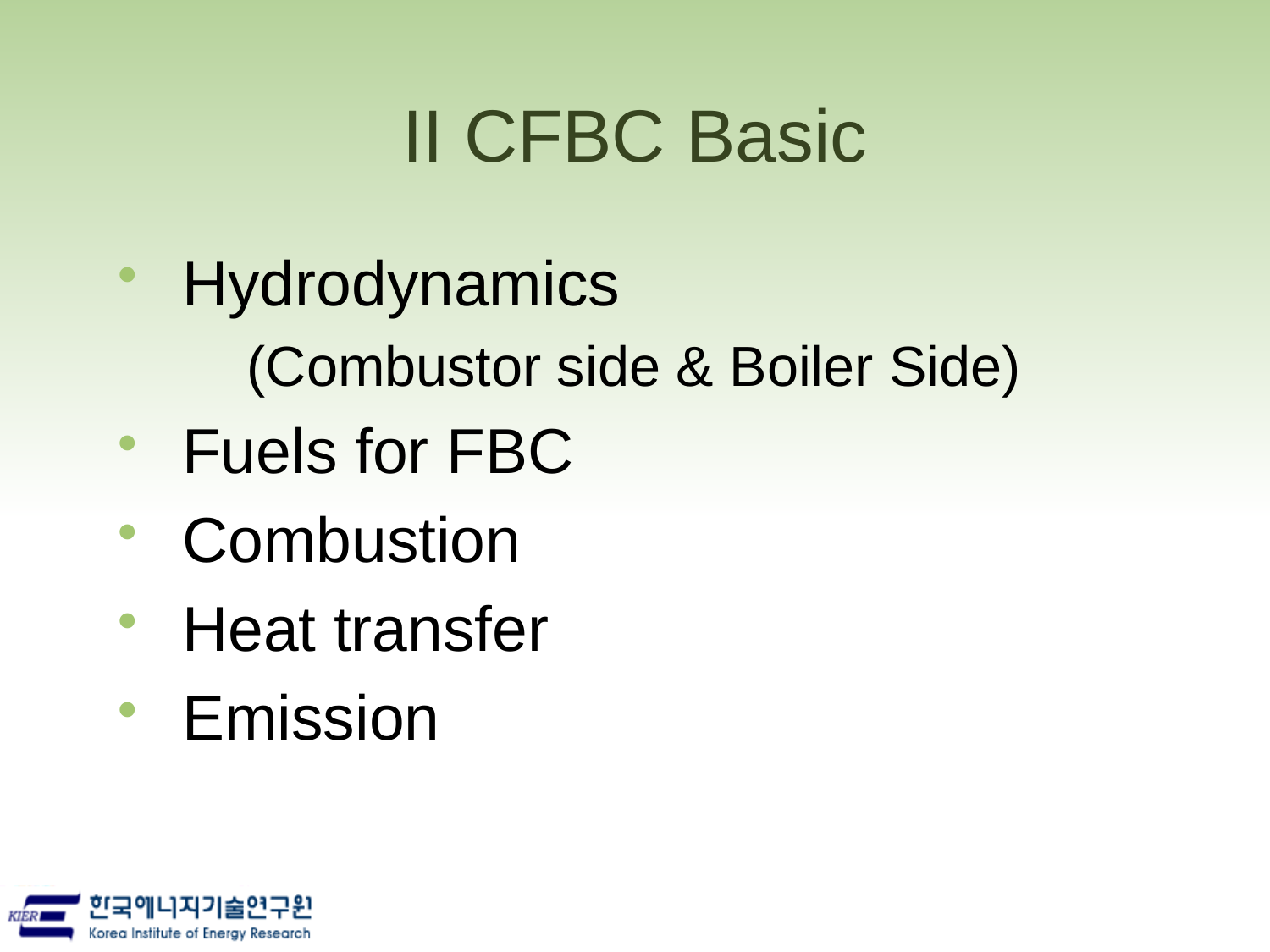

# II CFBC Basic
Hydrodynamics
	(Combustor side & Boiler Side)
Fuels for FBC
Combustion
Heat transfer
Emission